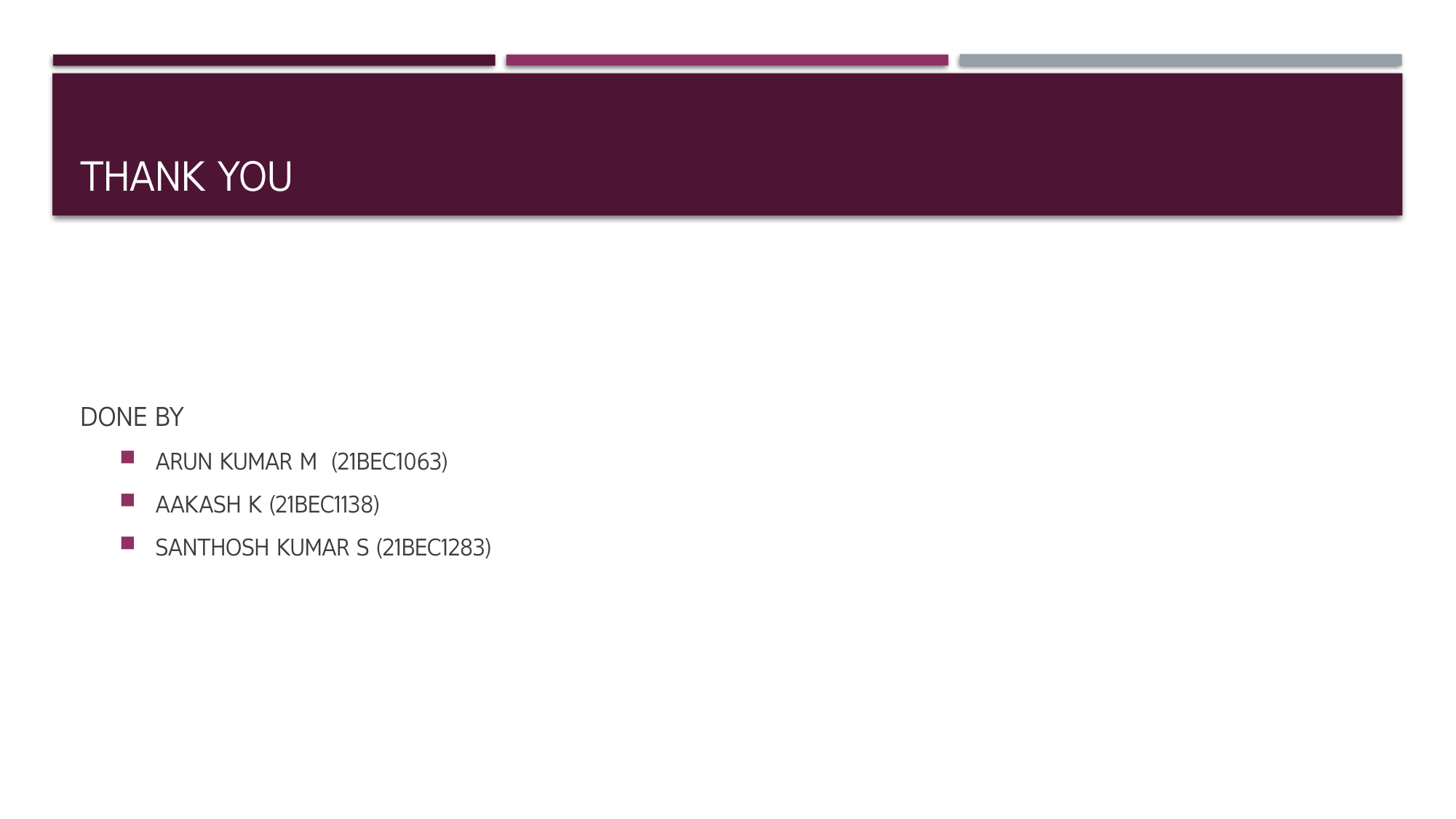

# THANK YOU
DONE BY
ARUN KUMAR M  (21BEC1063)
AAKASH K (21BEC1138)
SANTHOSH KUMAR S (21BEC1283)